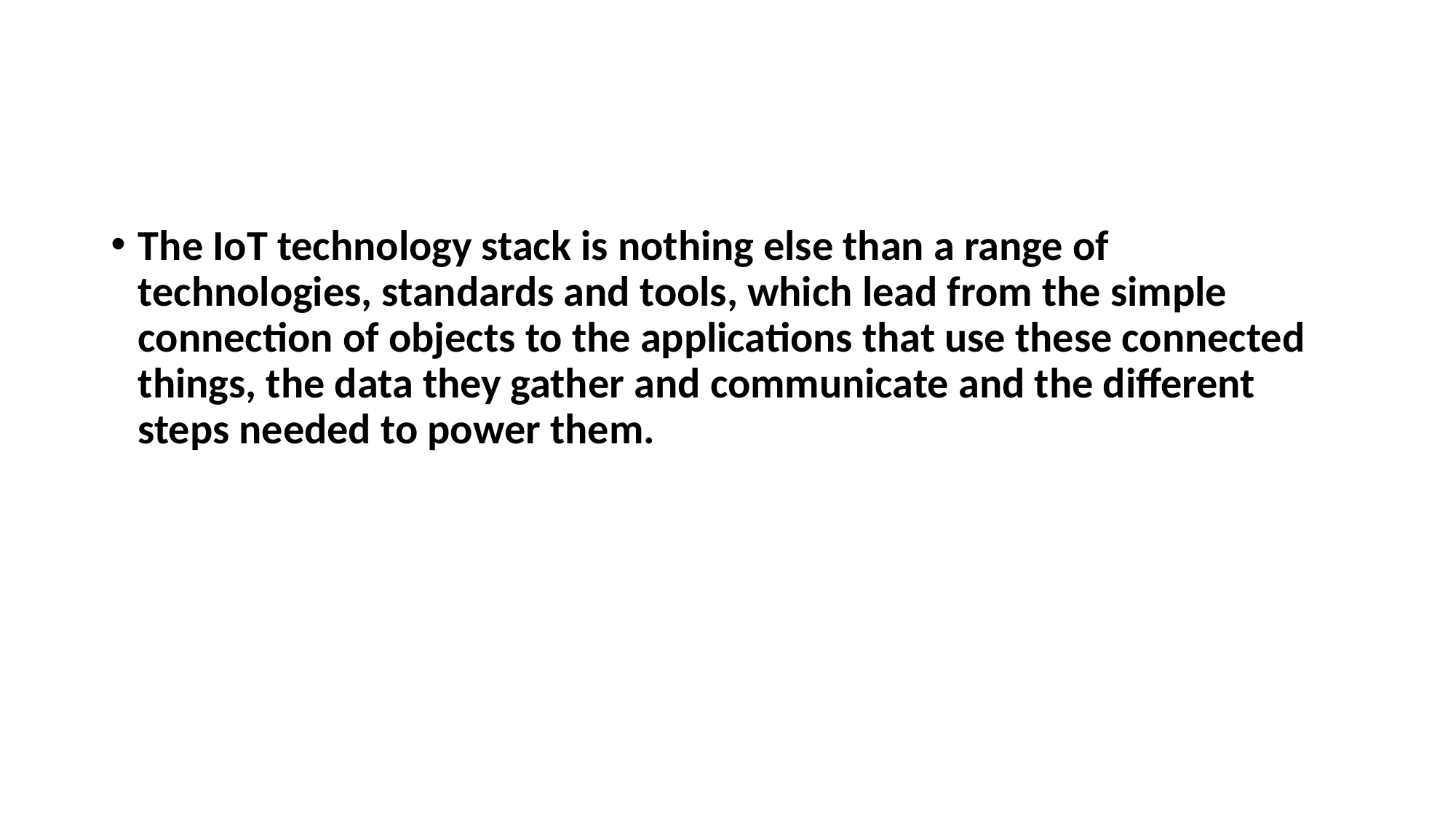

#
The IoT technology stack is nothing else than a range of technologies, standards and tools, which lead from the simple connection of objects to the applications that use these connected things, the data they gather and communicate and the different steps needed to power them.